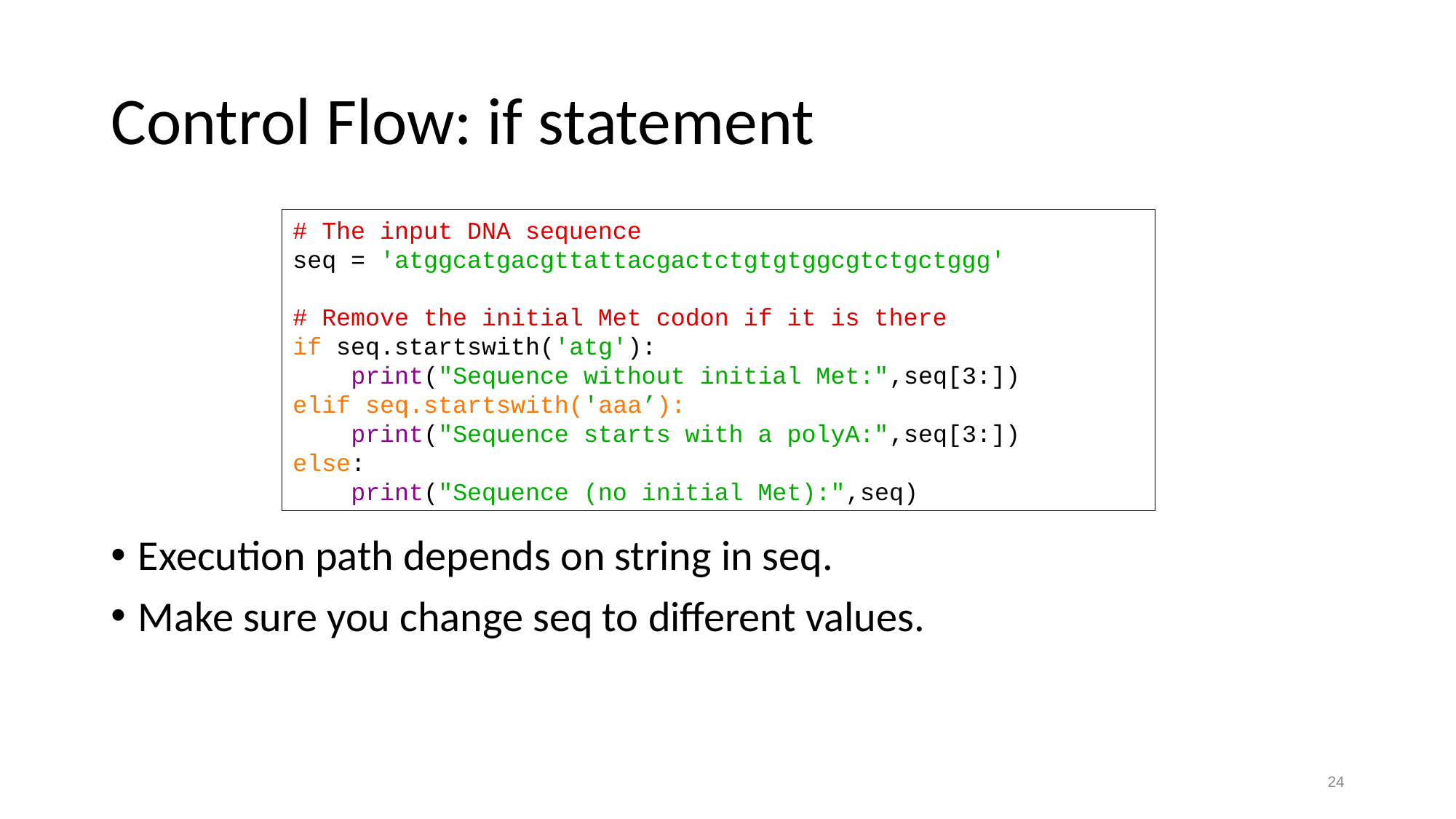

# Control Flow: if statement
# The input DNA sequence
seq = 'atggcatgacgttattacgactctgtgtggcgtctgctggg'

# Remove the initial Met codon if it is there
if seq.startswith('atg'):
    print("Sequence without initial Met:",seq[3:])
elif seq.startswith('aaa’):
    print("Sequence starts with a polyA:",seq[3:])
else:
    print("Sequence (no initial Met):",seq)

Execution path depends on string in seq.
Make sure you change seq to different values.

24